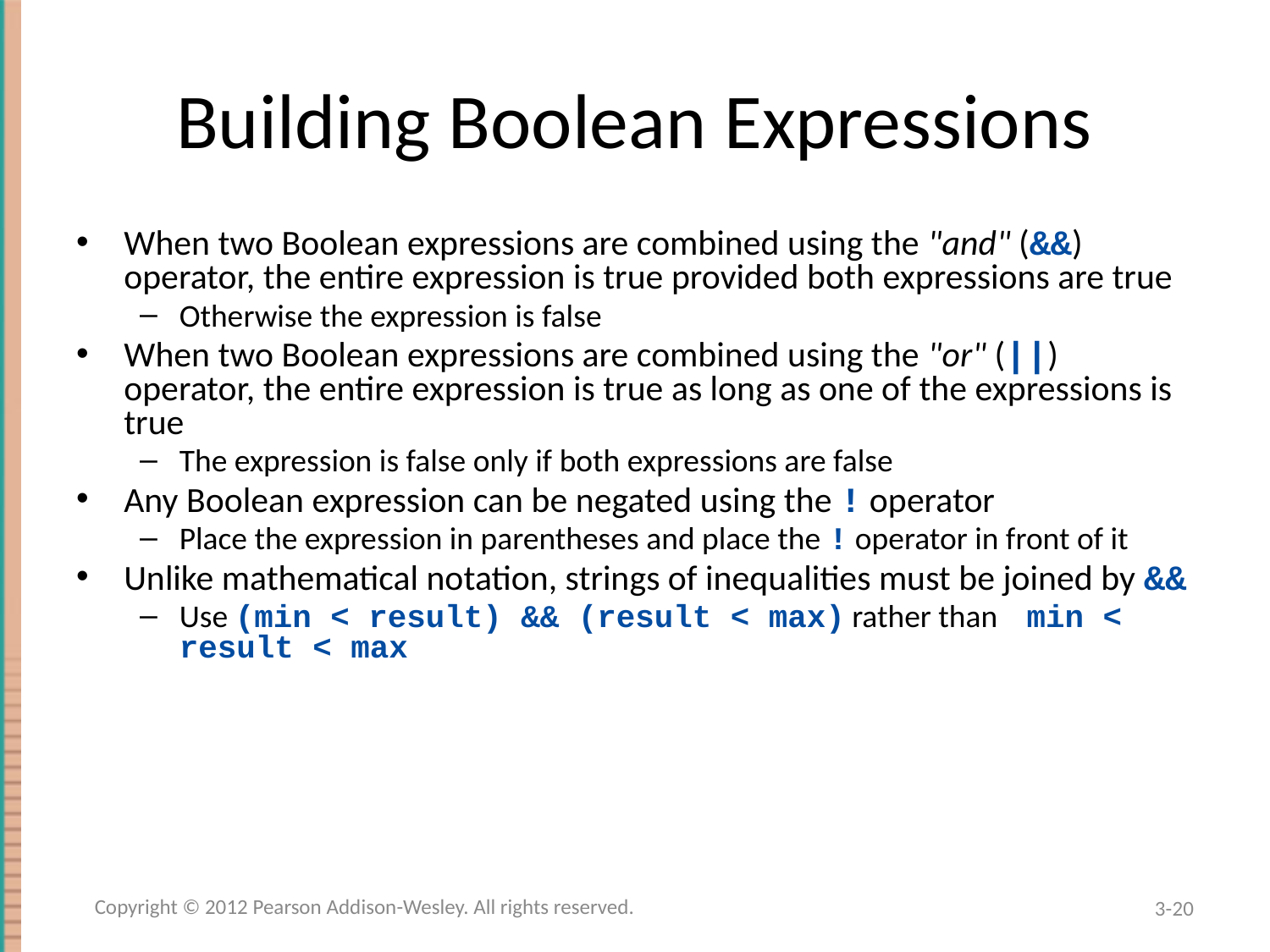

# Building Boolean Expressions
When two Boolean expressions are combined using the "and" (&&) operator, the entire expression is true provided both expressions are true
Otherwise the expression is false
When two Boolean expressions are combined using the "or" (||) operator, the entire expression is true as long as one of the expressions is true
The expression is false only if both expressions are false
Any Boolean expression can be negated using the ! operator
Place the expression in parentheses and place the ! operator in front of it
Unlike mathematical notation, strings of inequalities must be joined by &&
Use (min < result) && (result < max) rather than    min < result < max
Copyright © 2012 Pearson Addison-Wesley. All rights reserved.
3-20